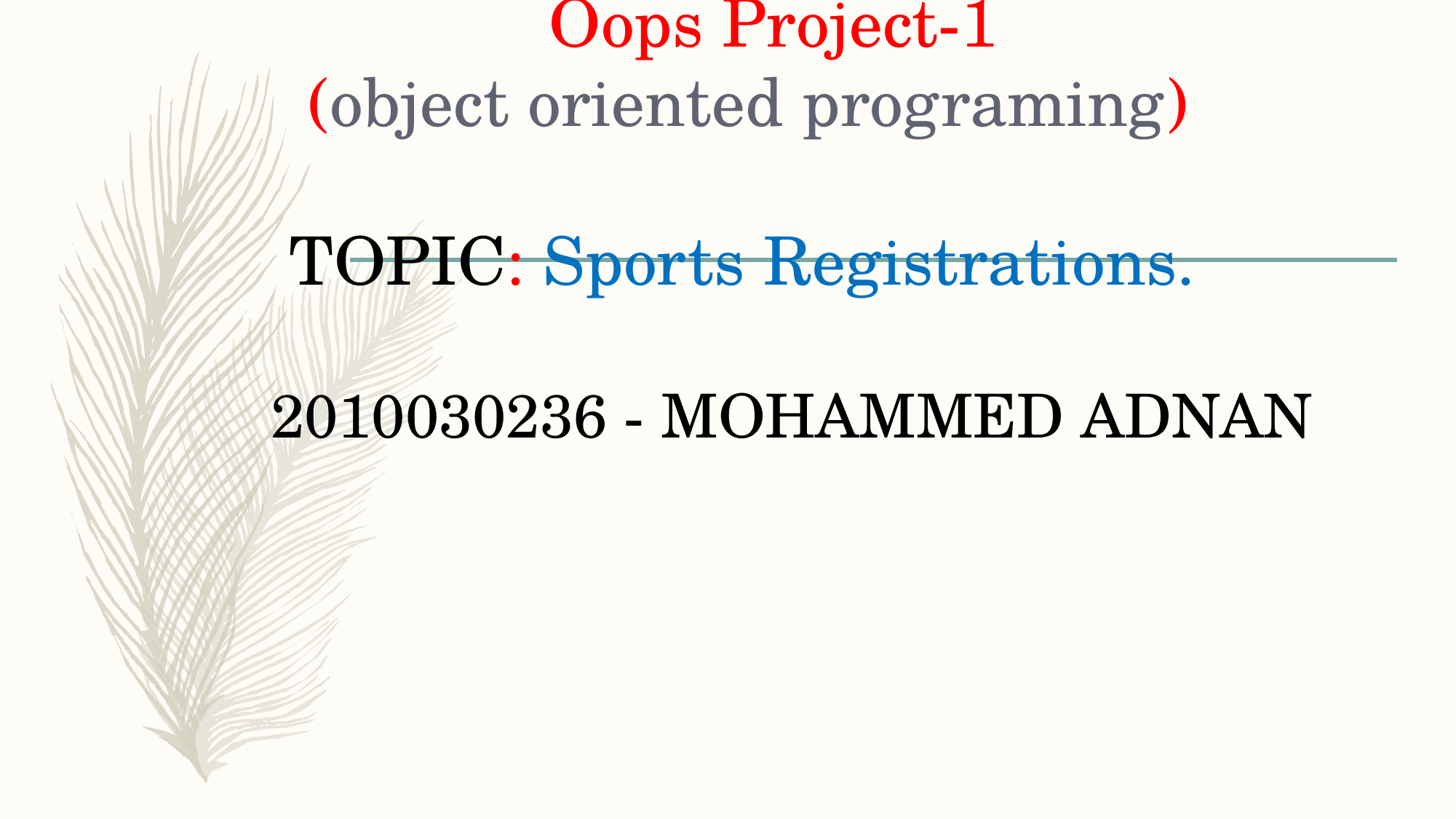

# Oops Project-1 (object oriented programing) TOPIC: Sports Registrations. 2010030236 - MOHAMMED ADNAN